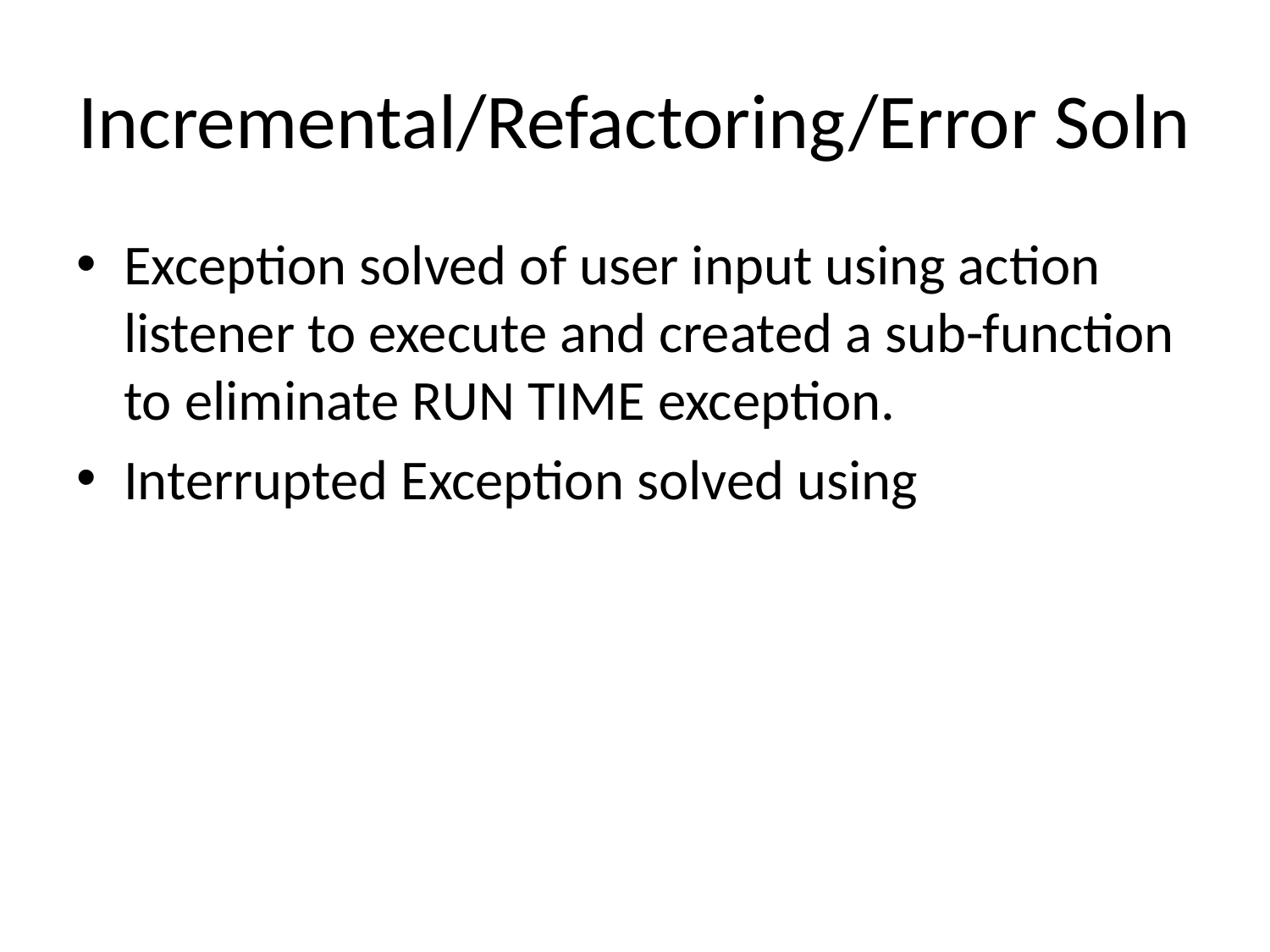

# Incremental/Refactoring/Error Soln
Exception solved of user input using action listener to execute and created a sub-function to eliminate RUN TIME exception.
Interrupted Exception solved using